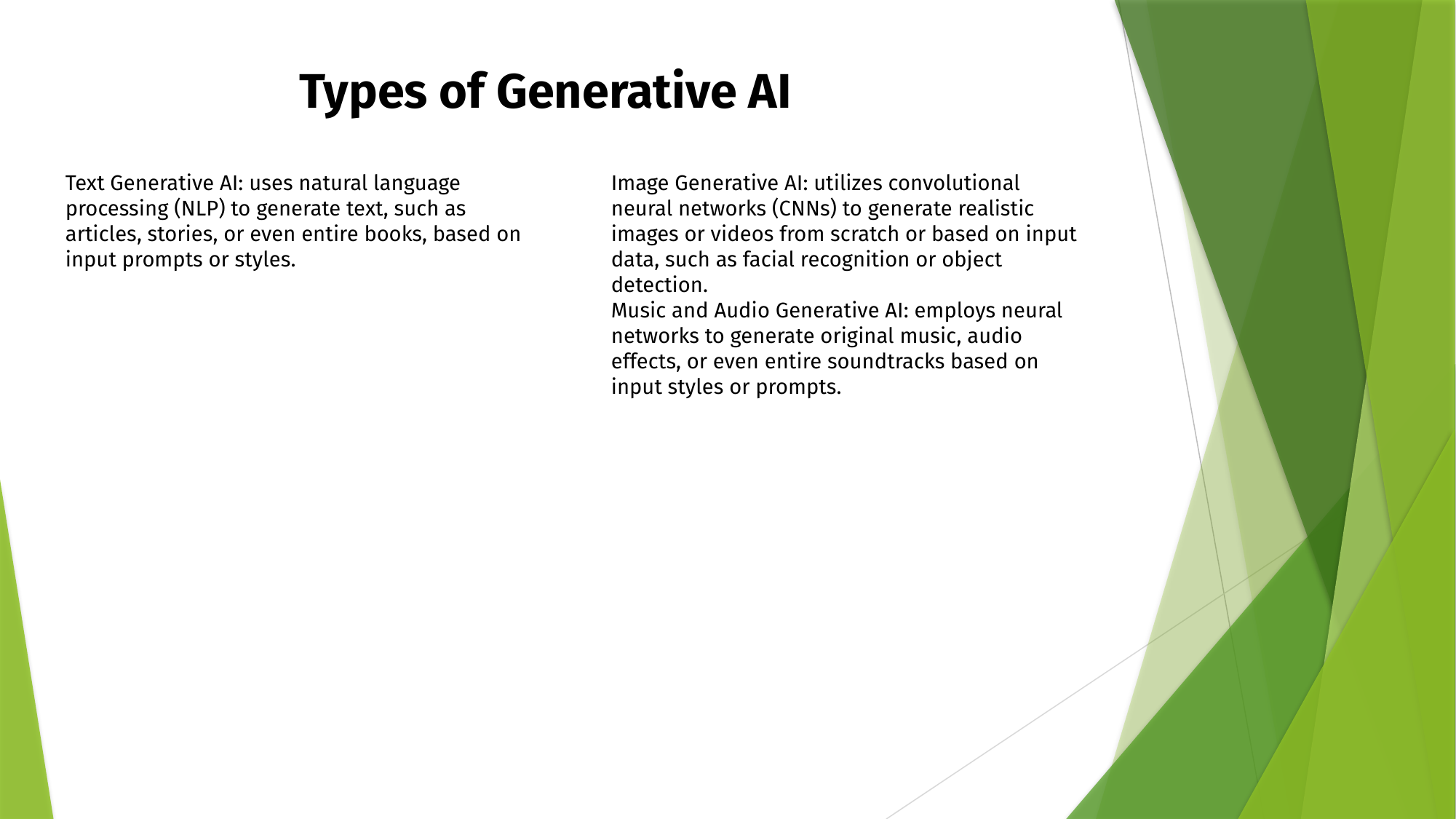

Types of Generative AI
Text Generative AI: uses natural language processing (NLP) to generate text, such as articles, stories, or even entire books, based on input prompts or styles.
Image Generative AI: utilizes convolutional neural networks (CNNs) to generate realistic images or videos from scratch or based on input data, such as facial recognition or object detection.
Music and Audio Generative AI: employs neural networks to generate original music, audio effects, or even entire soundtracks based on input styles or prompts.